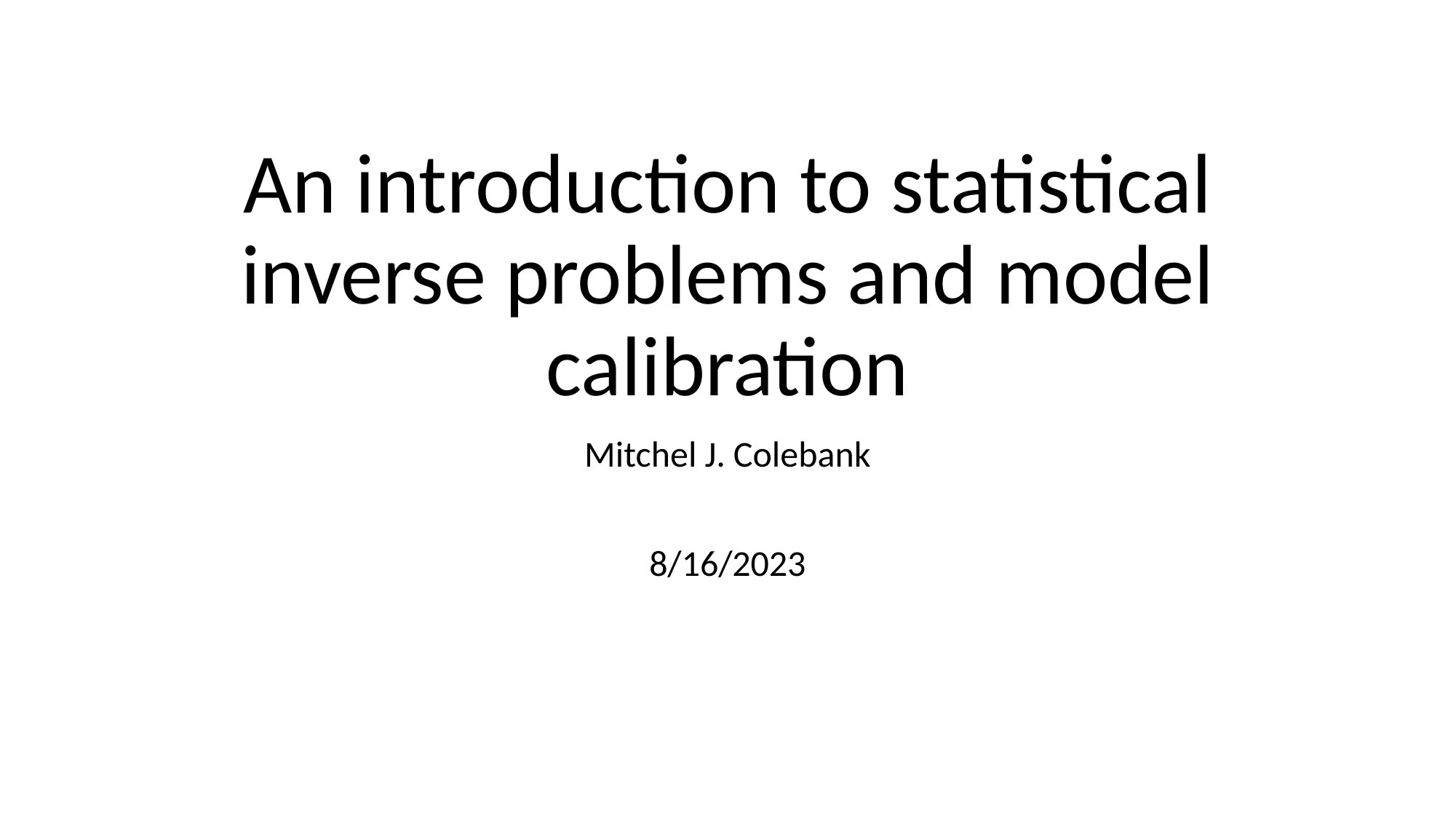

# An introduction to statistical inverse problems and model calibration
Mitchel J. Colebank

8/16/2023